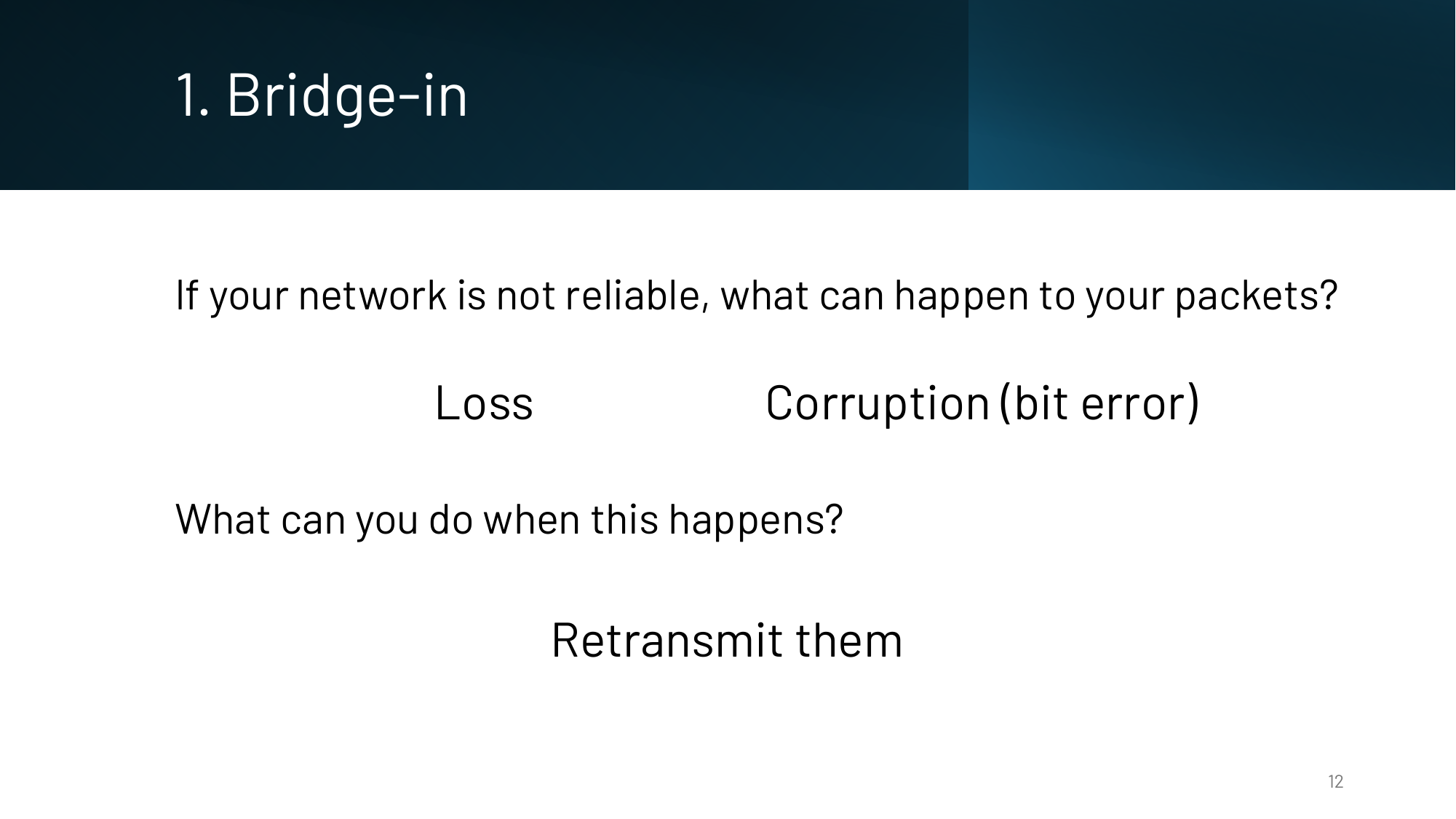

# 1. Bridge-in
If your network is not reliable, what can happen to your packets?

What can you do when this happens?
Loss
Corruption (bit error)
Retransmit them
12